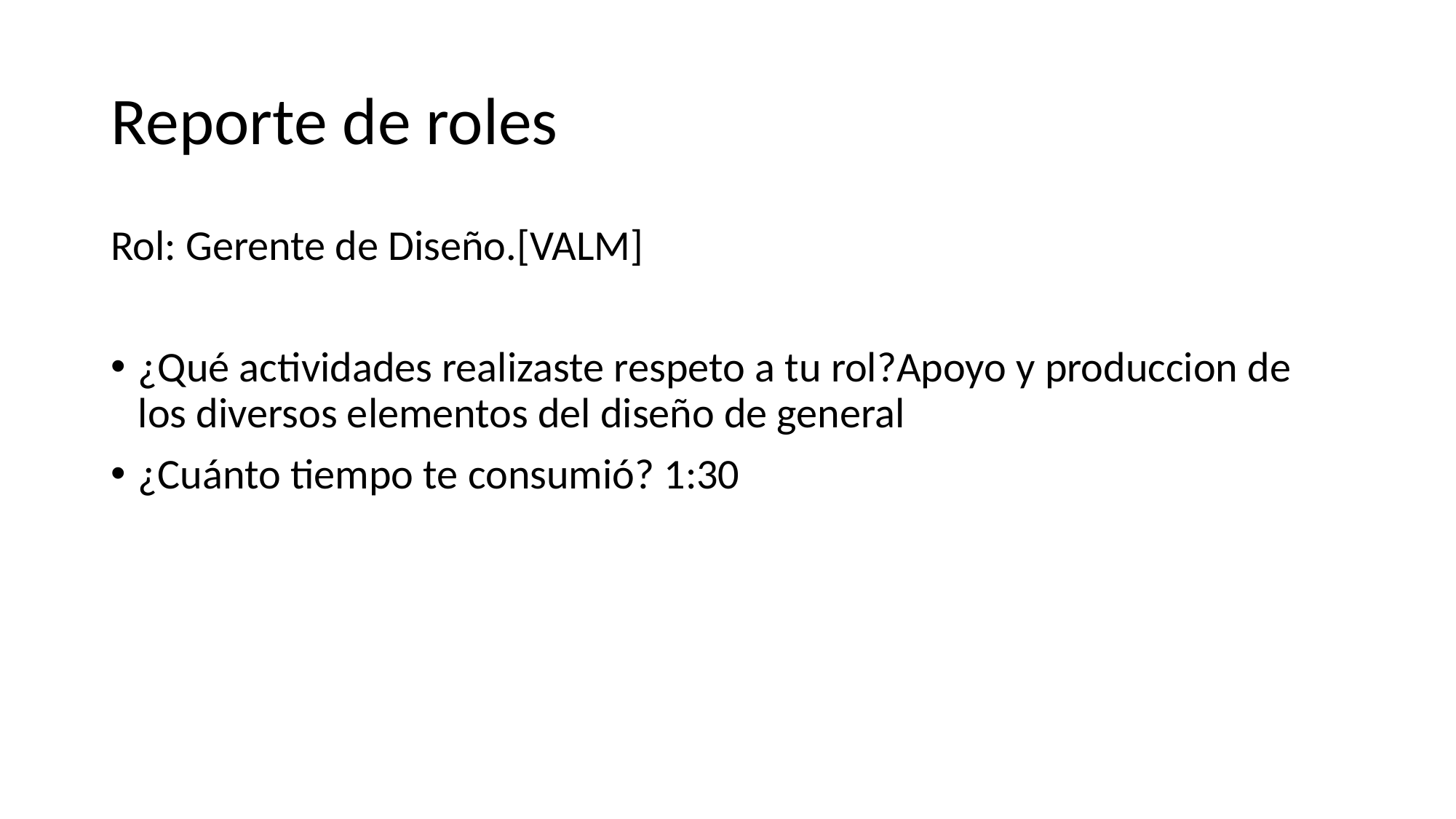

# Reporte de roles
Rol: Gerente de Diseño.[VALM]

¿Qué actividades realizaste respeto a tu rol?Apoyo y produccion de los diversos elementos del diseño de general
¿Cuánto tiempo te consumió? 1:30